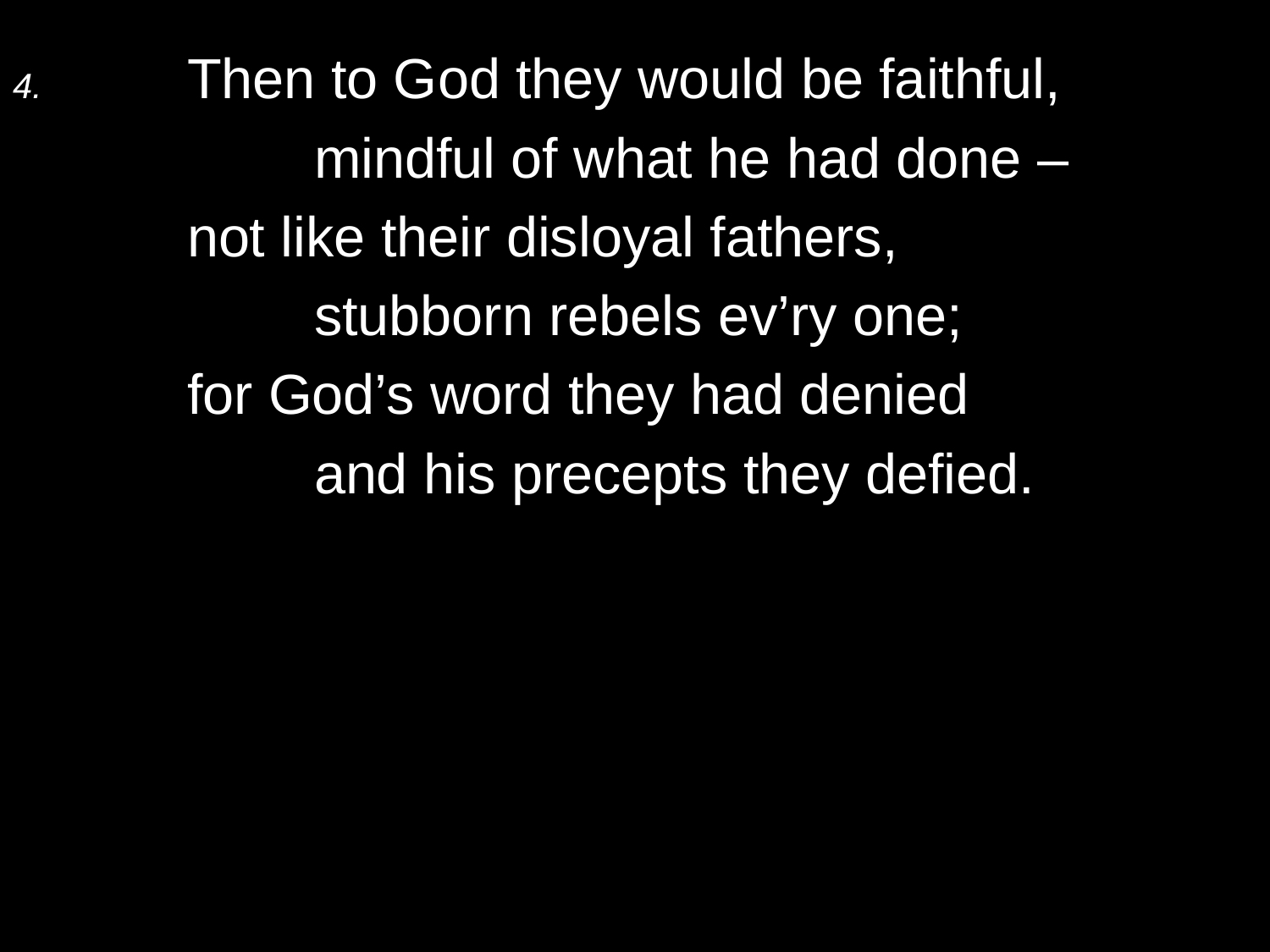

4.	Then to God they would be faithful,
		mindful of what he had done –
	not like their disloyal fathers,
		stubborn rebels ev’ry one;
	for God’s word they had denied
		and his precepts they defied.